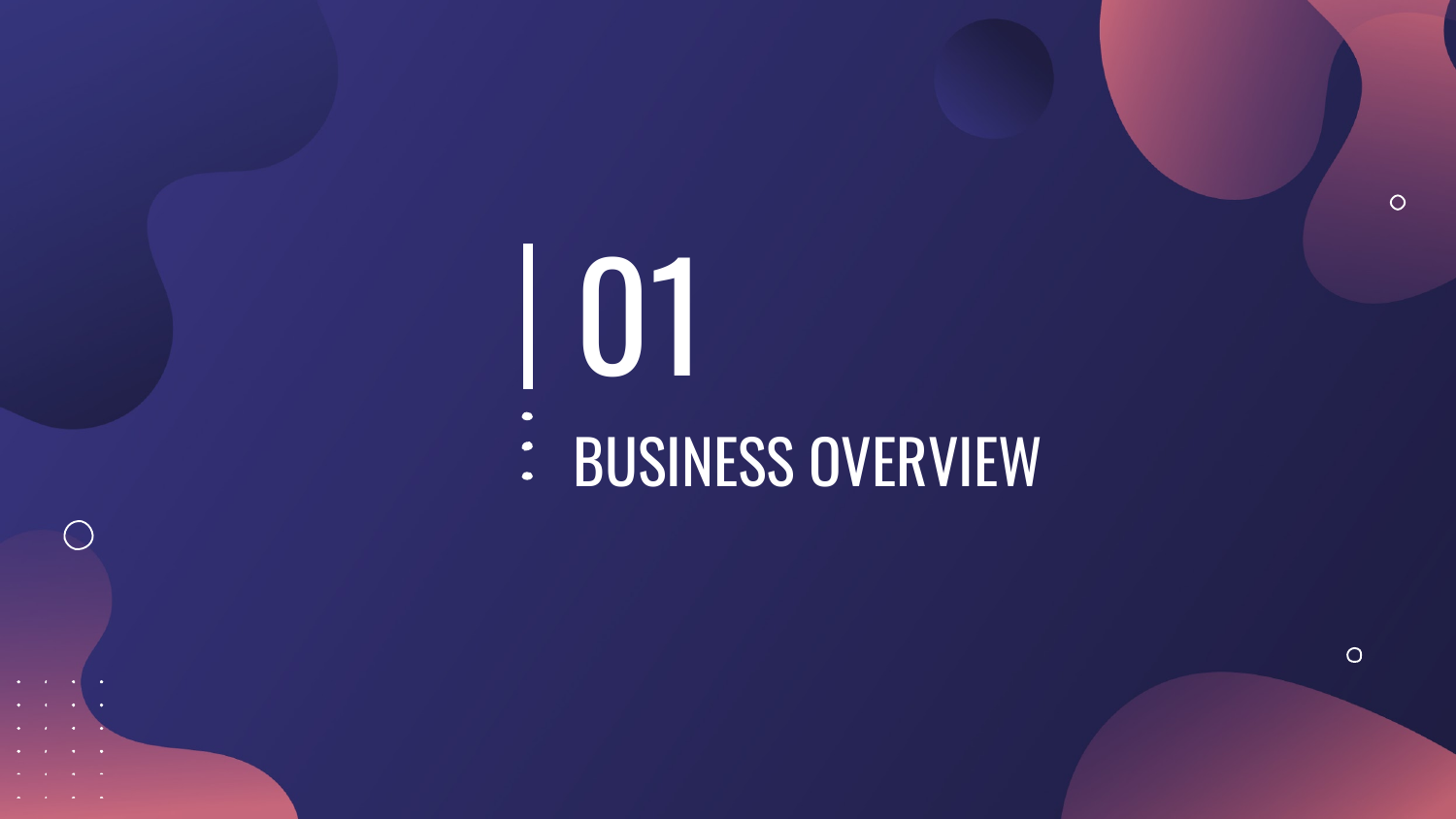

15.686.469
# KEY INDICATORS OVERVIEW
15.786.204

98353
01

BUSINESS OVERVIEW
98353
4107

3086